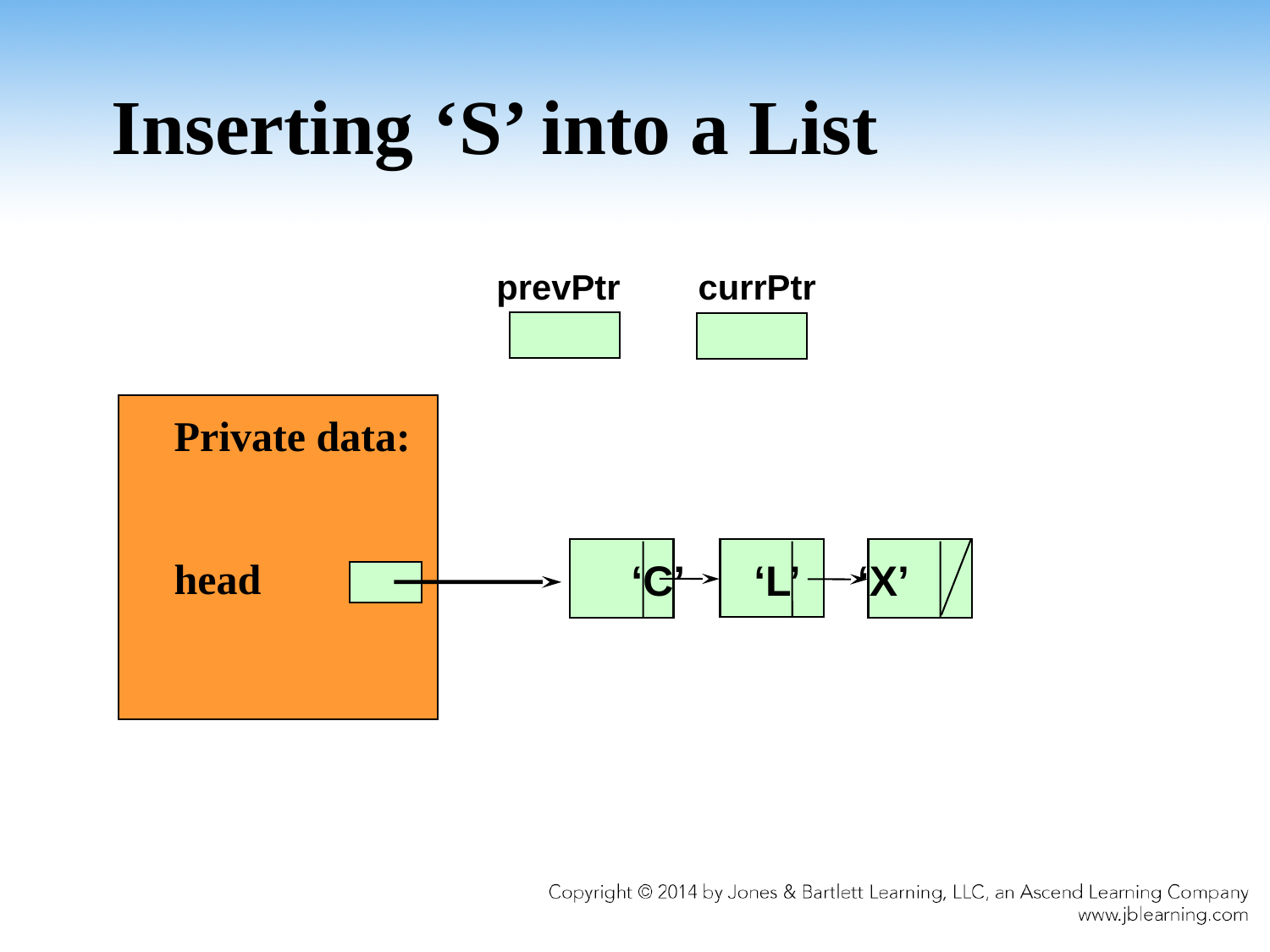

#
Inserting ‘S’ into a List
prevPtr        currPtr

Private data:

head

‘C’      ‘L’     ‘X’